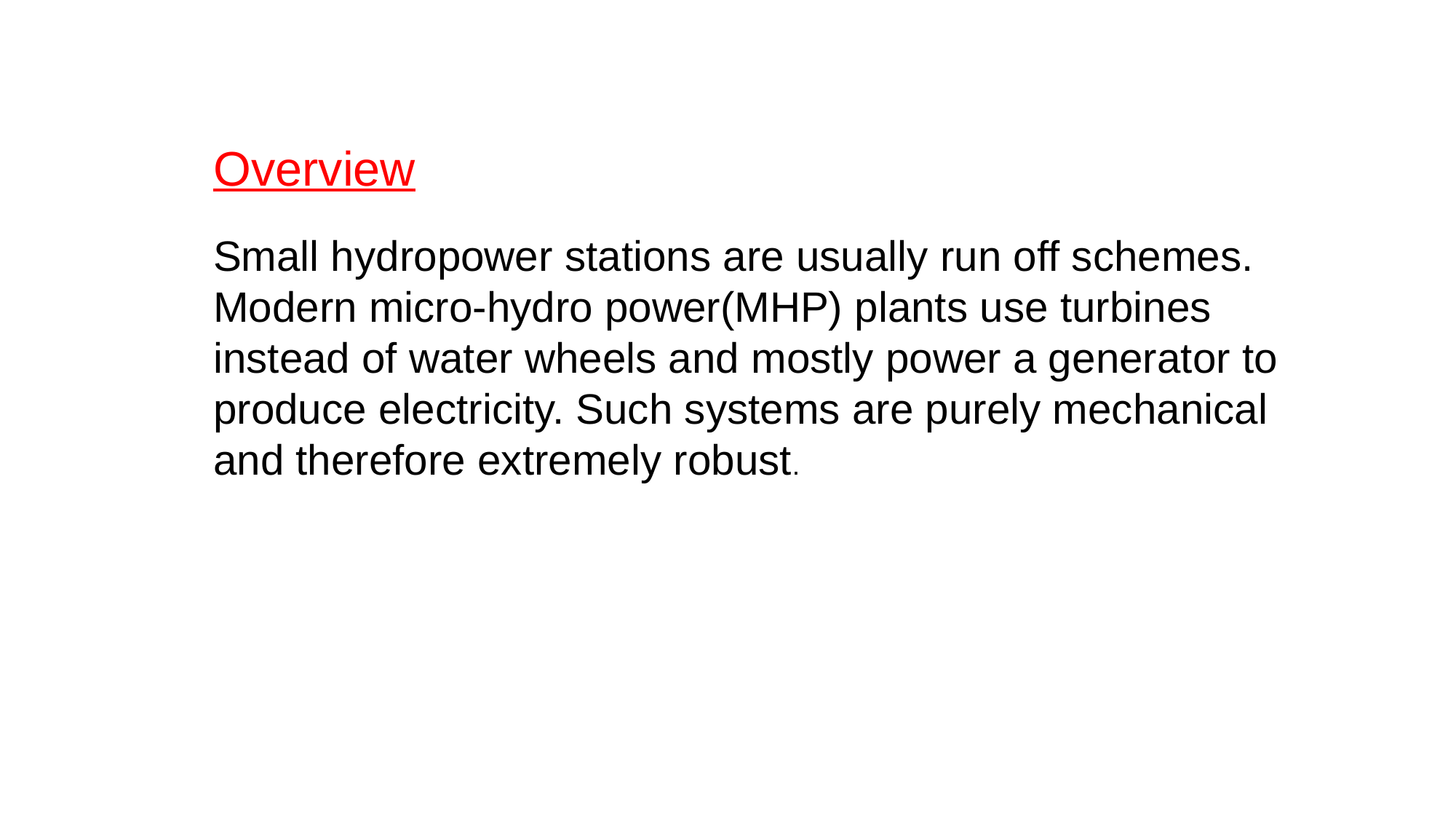

Overview
Small hydropower stations are usually run off schemes. Modern micro-hydro power(MHP) plants use turbines instead of water wheels and mostly power a generator to produce electricity. Such systems are purely mechanical and therefore extremely robust.